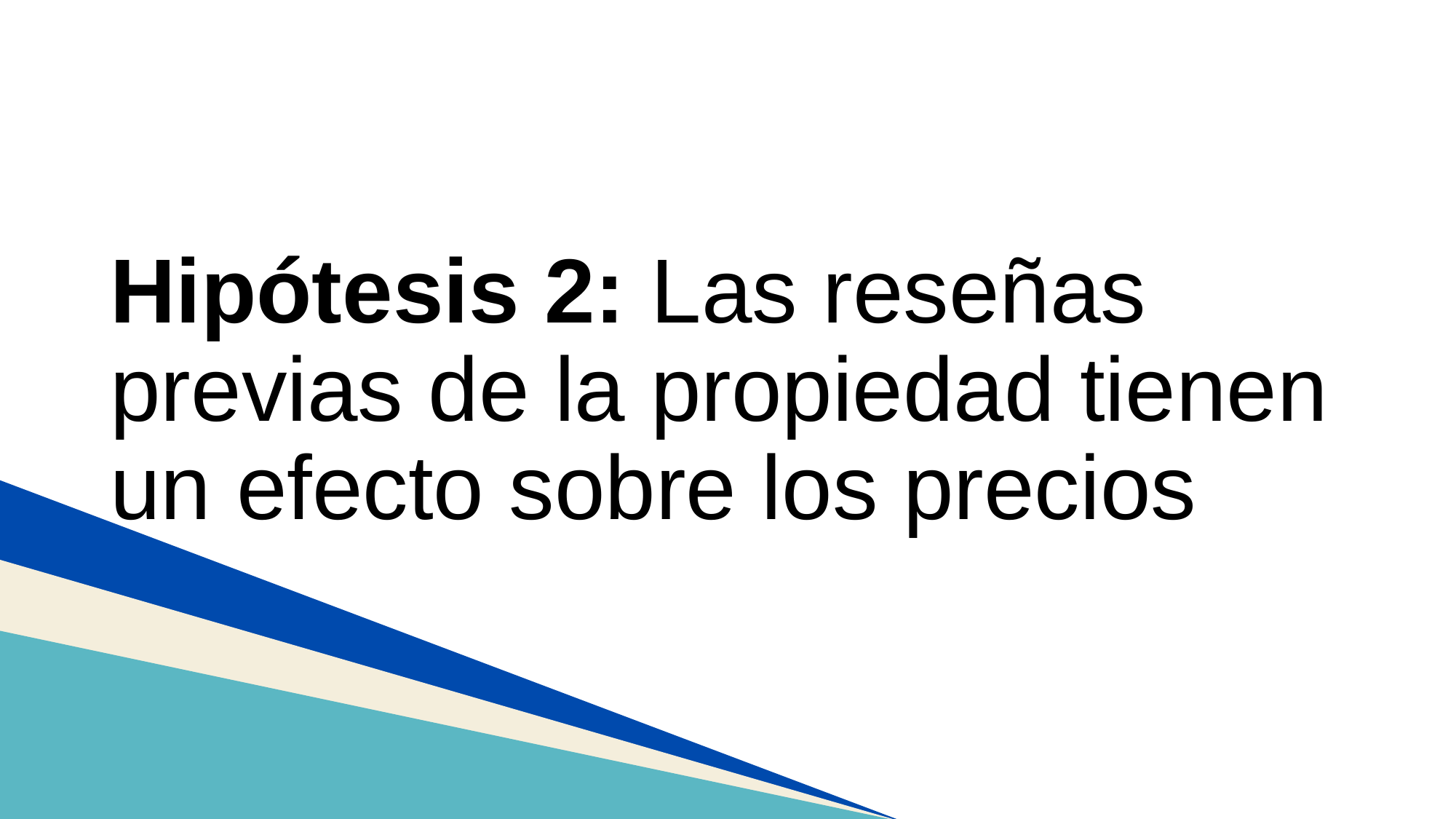

# Hipótesis 2: Las reseñas previas de la propiedad tienen un efecto sobre los precios